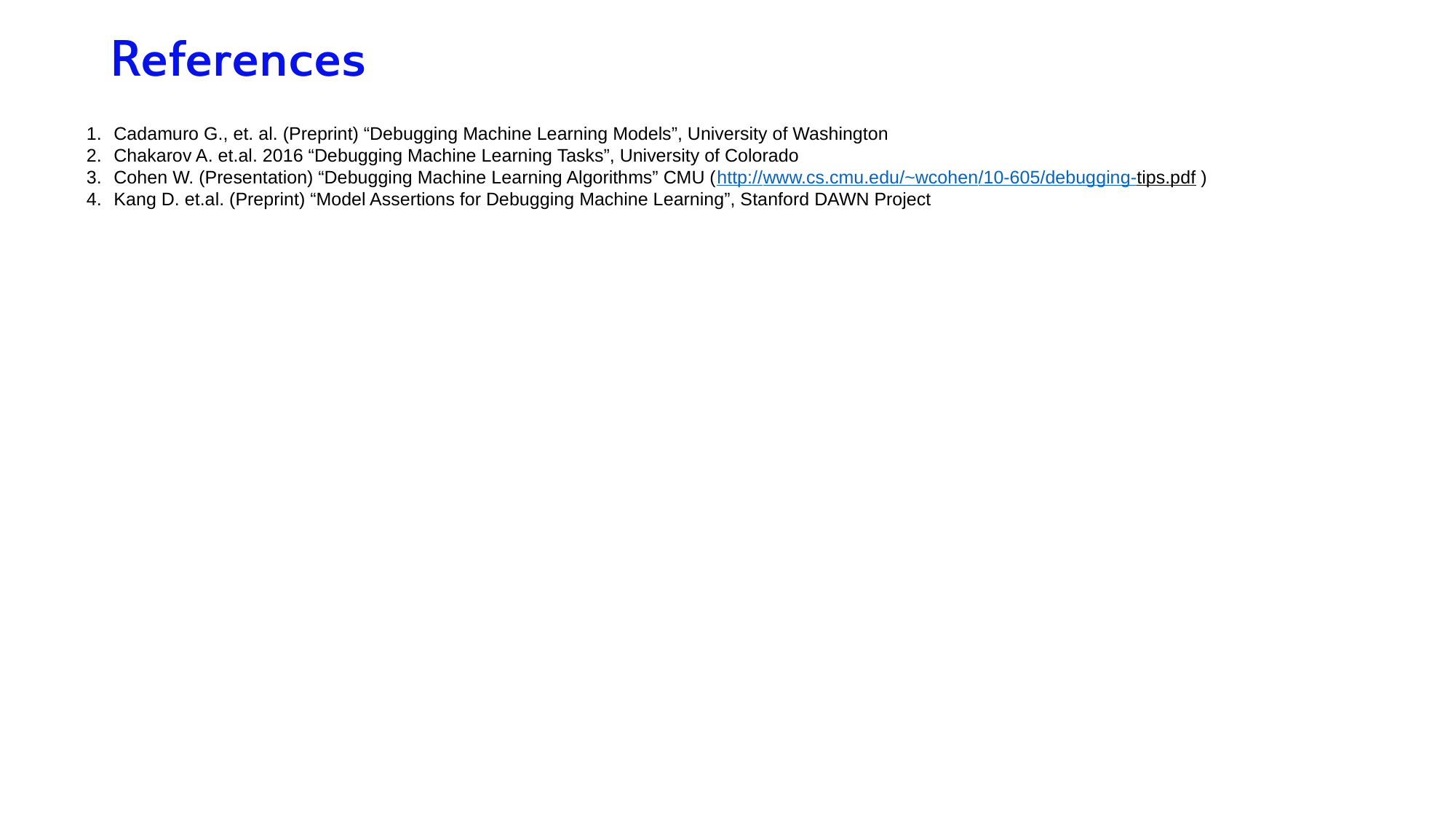

# References
Cadamuro G., et. al. (Preprint) “Debugging Machine Learning Models”, University of Washington
Chakarov A. et.al. 2016 “Debugging Machine Learning Tasks”, University of Colorado
Cohen W. (Presentation) “Debugging Machine Learning Algorithms” CMU (http://www.cs.cmu.edu/~wcohen/10-605/debugging-tips.pdf )
Kang D. et.al. (Preprint) “Model Assertions for Debugging Machine Learning”, Stanford DAWN Project